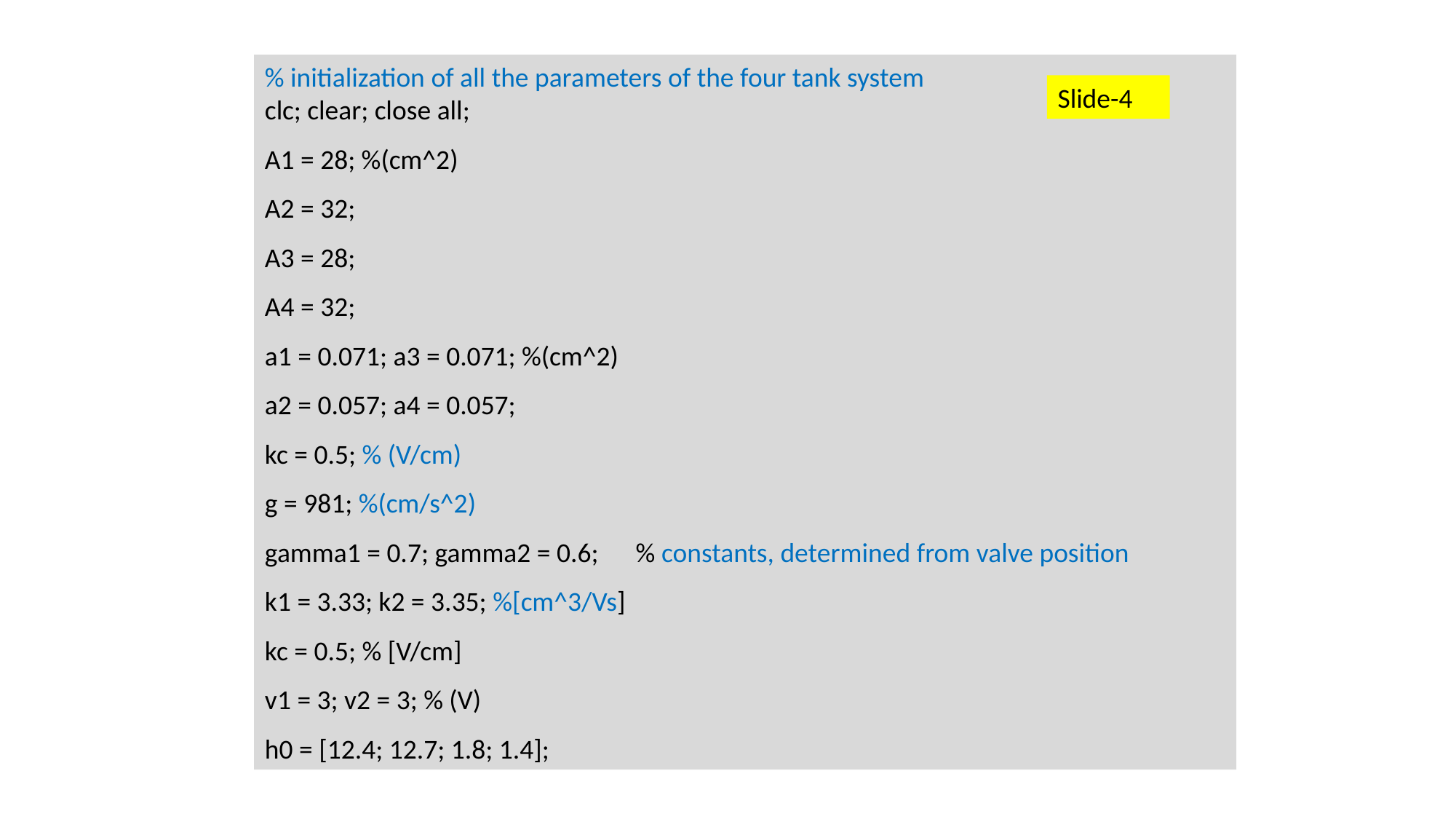

% initialization of all the parameters of the four tank system
clc; clear; close all;
A1 = 28; %(cm^2)
A2 = 32;
A3 = 28;
A4 = 32;
a1 = 0.071; a3 = 0.071; %(cm^2)
a2 = 0.057; a4 = 0.057;
kc = 0.5; % (V/cm)
g = 981; %(cm/s^2)
gamma1 = 0.7; gamma2 = 0.6;      % constants, determined from valve position
k1 = 3.33; k2 = 3.35; %[cm^3/Vs]
kc = 0.5; % [V/cm]
v1 = 3; v2 = 3; % (V)
h0 = [12.4; 12.7; 1.8; 1.4];
Slide-4